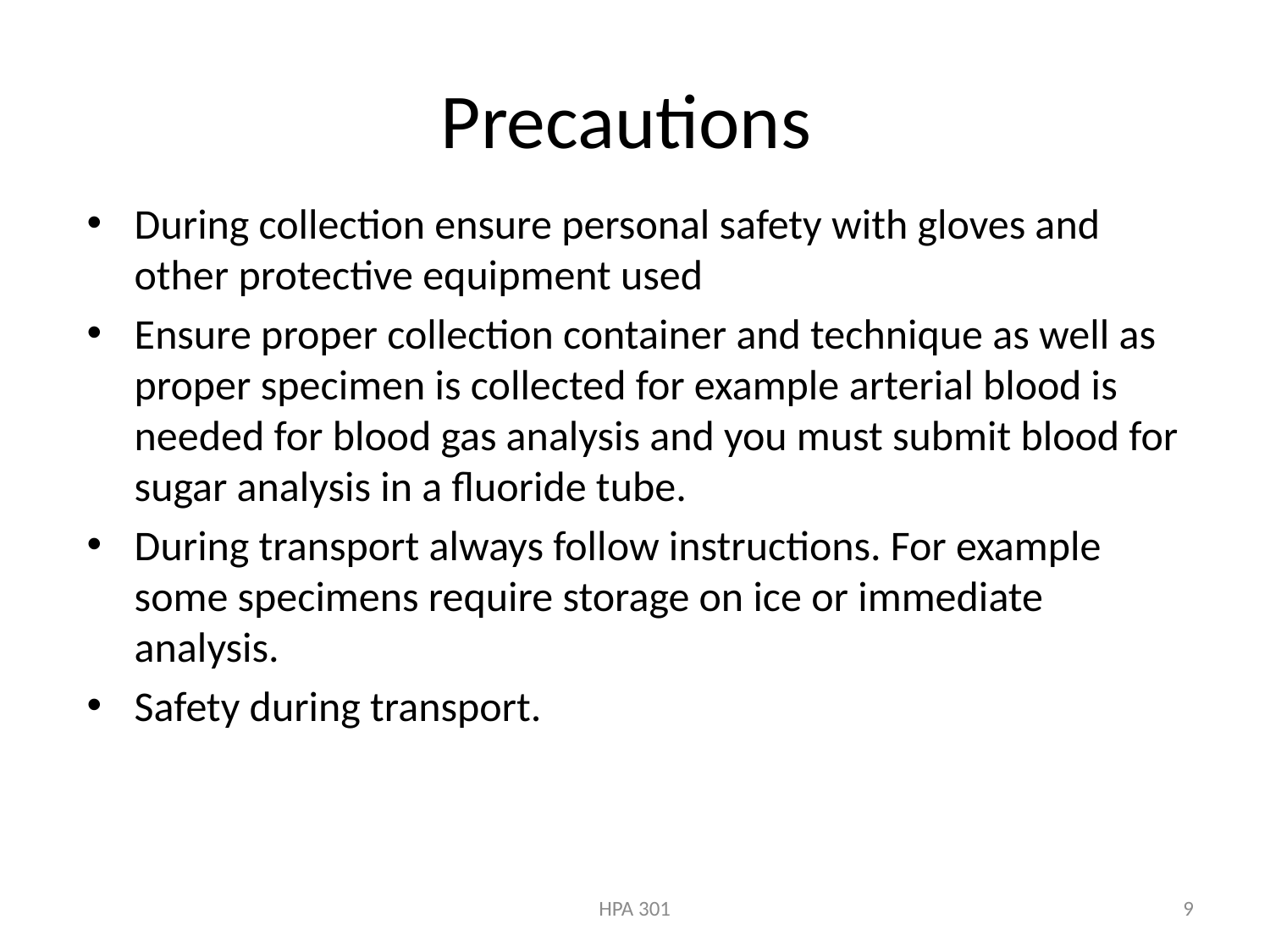

# Precautions
During collection ensure personal safety with gloves and other protective equipment used
Ensure proper collection container and technique as well as proper specimen is collected for example arterial blood is needed for blood gas analysis and you must submit blood for sugar analysis in a fluoride tube.
During transport always follow instructions. For example some specimens require storage on ice or immediate analysis.
Safety during transport.
HPA 301
9